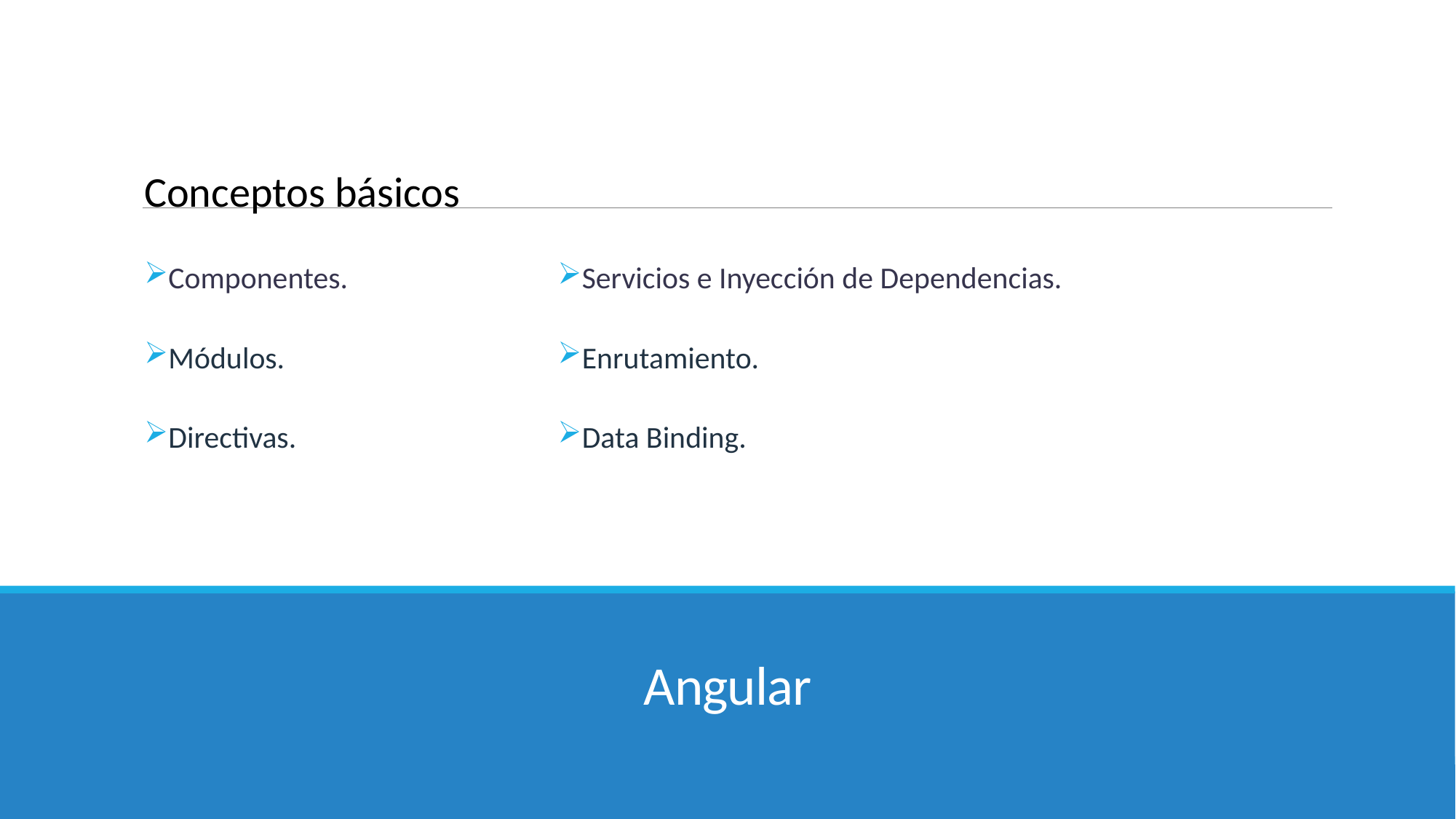

Conceptos básicos
Componentes.
Módulos.
Directivas.

Servicios e Inyección de Dependencias.
Enrutamiento.
Data Binding.

# Angular
37